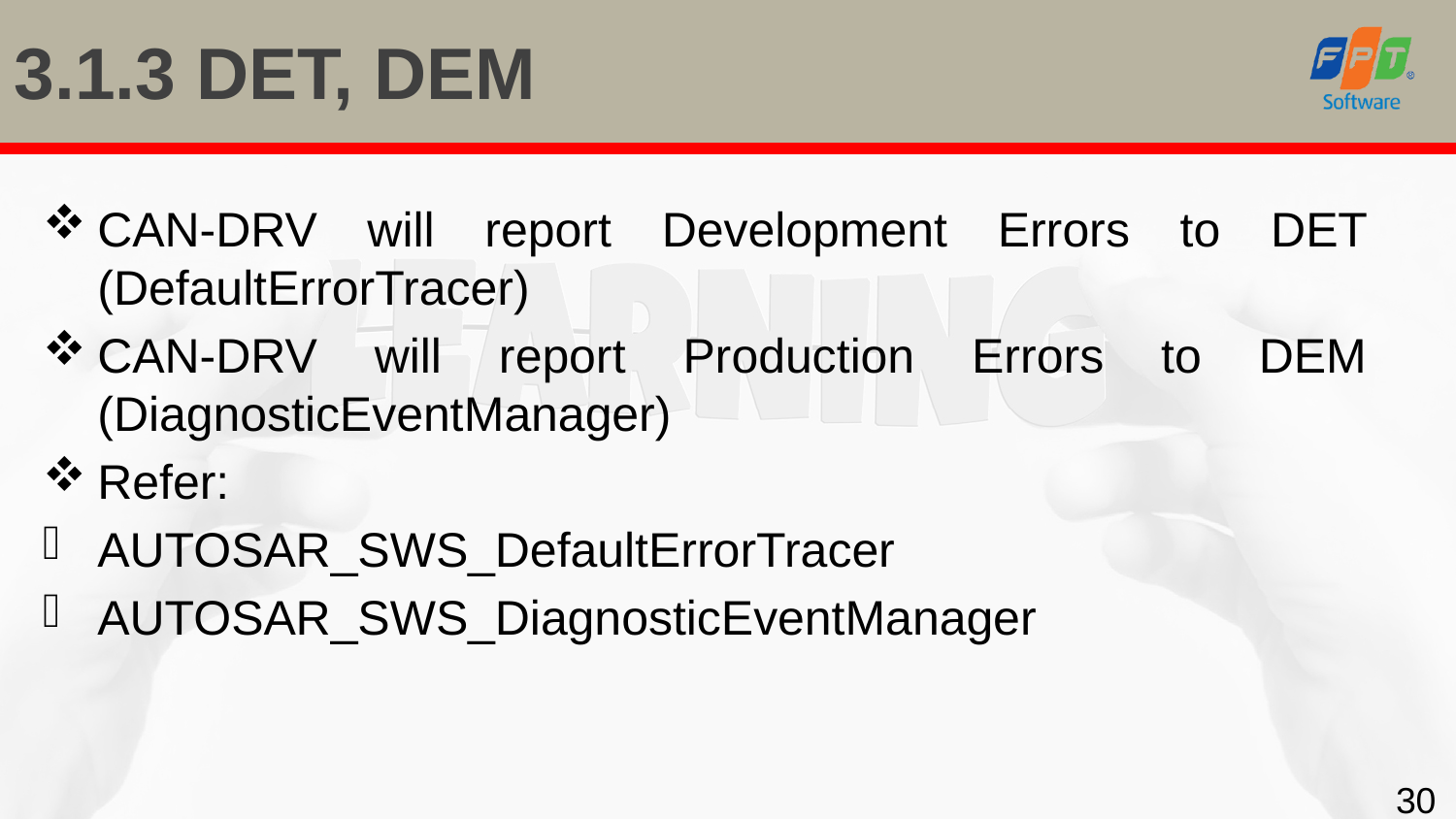

# 3.1.3 DET, DEM
CAN-DRV will report Development Errors to DET (DefaultErrorTracer)
CAN-DRV will report Production Errors to DEM (DiagnosticEventManager)
Refer:
AUTOSAR_SWS_DefaultErrorTracer
AUTOSAR_SWS_DiagnosticEventManager
30